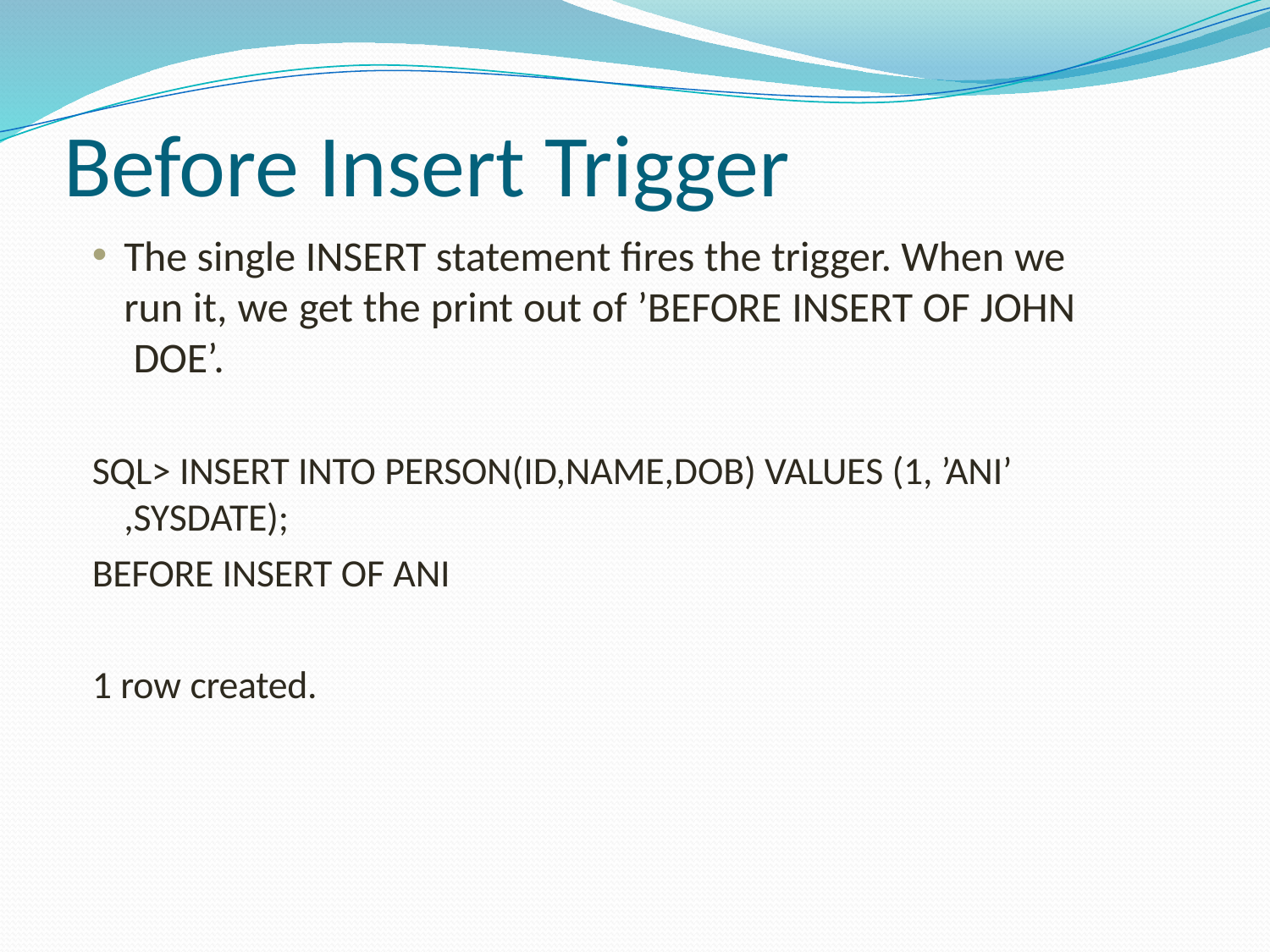

# Before Insert Trigger
The single INSERT statement fires the trigger. When we  run it, we get the print out of ’BEFORE INSERT OF JOHN  DOE’.

SQL> INSERT INTO PERSON(ID,NAME,DOB) VALUES (1, ’ANI’
,SYSDATE);
BEFORE INSERT OF ANI

1 row created.